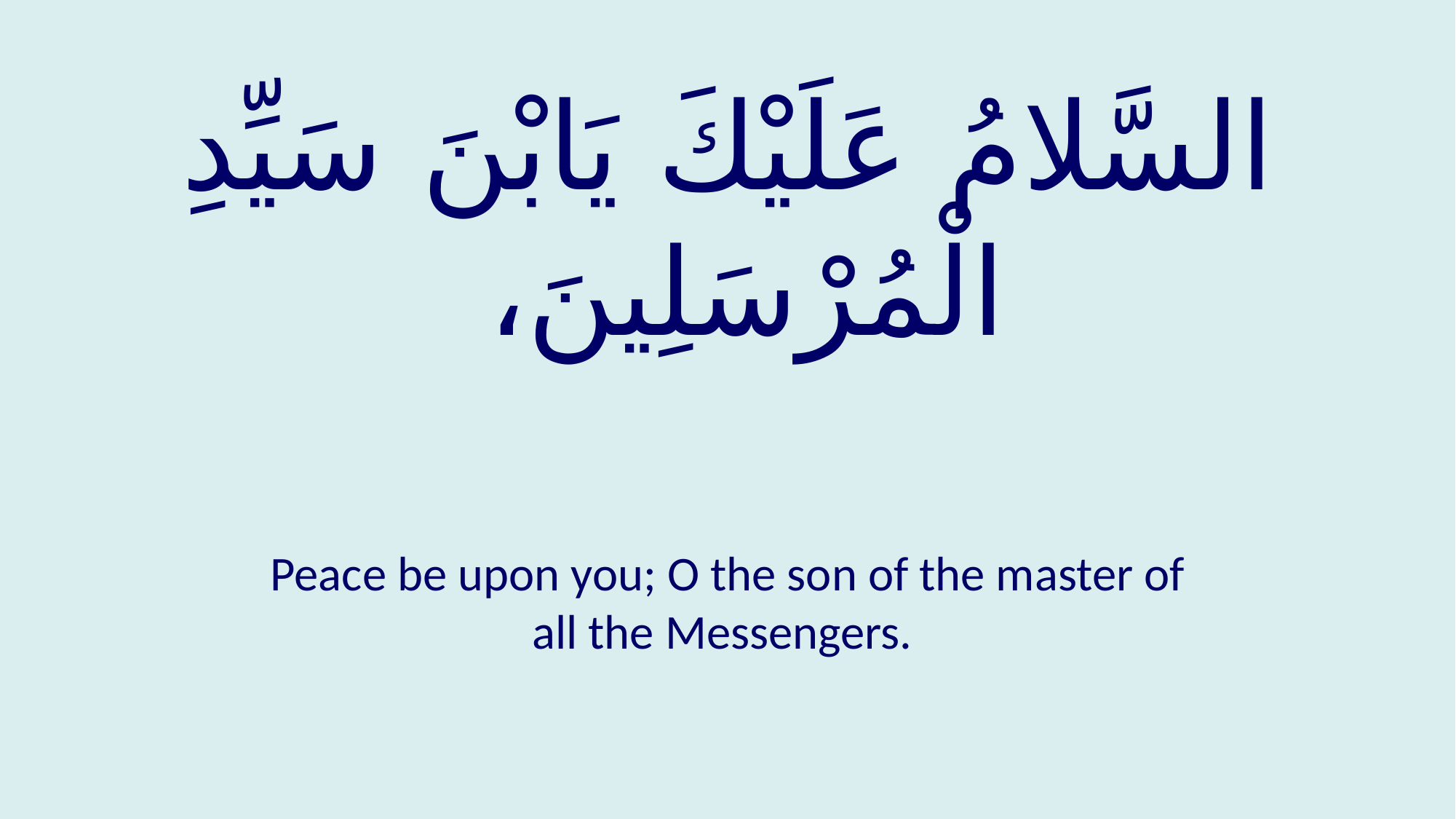

# السَّلامُ عَلَيْكَ يَابْنَ سَيِّدِ الْمُرْسَلِينَ،
Peace be upon you; O the son of the master of all the Messengers.